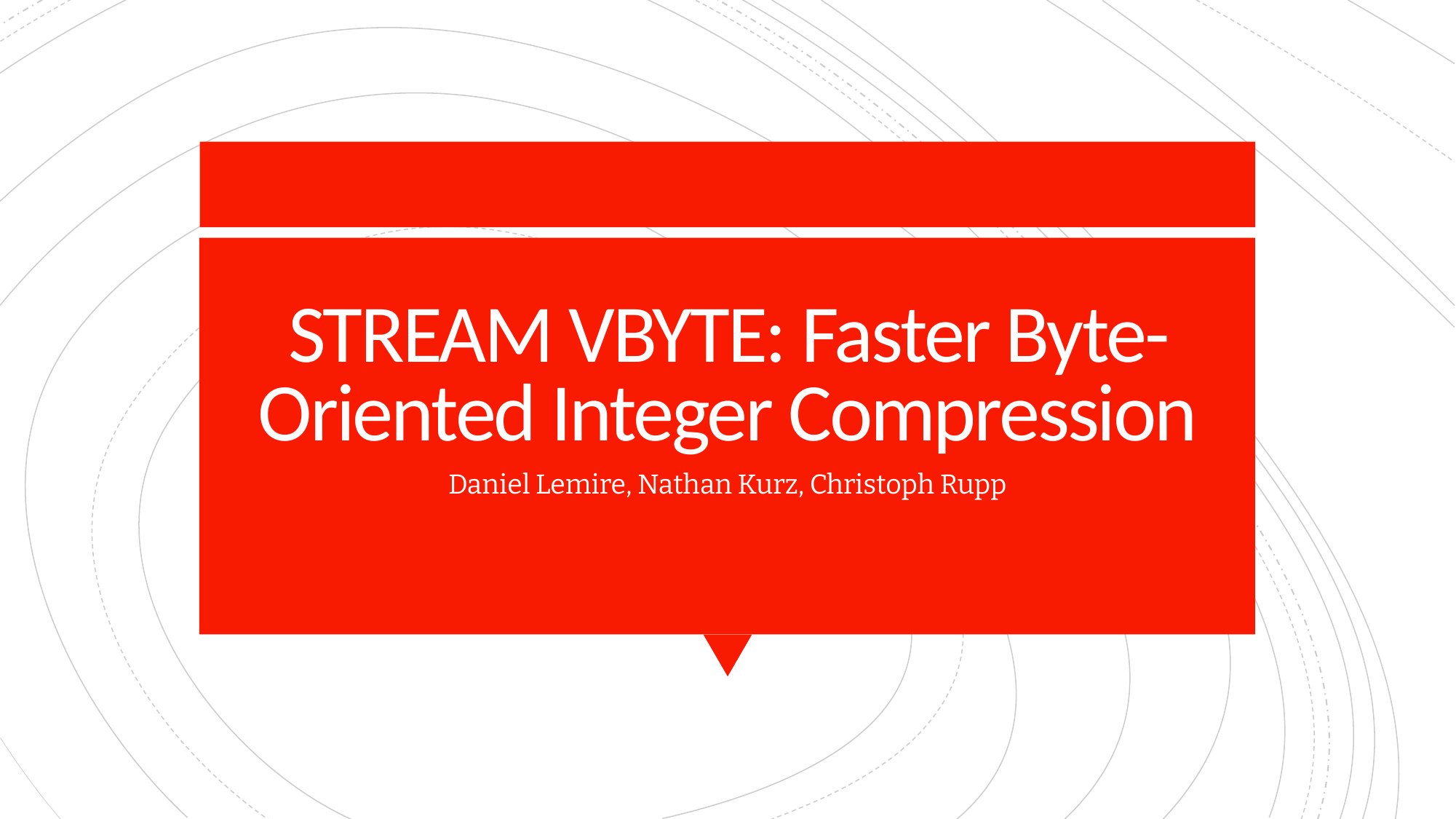

# STREAM VBYTE: Faster Byte-Oriented Integer Compression
Daniel Lemire, Nathan Kurz, Christoph Rupp